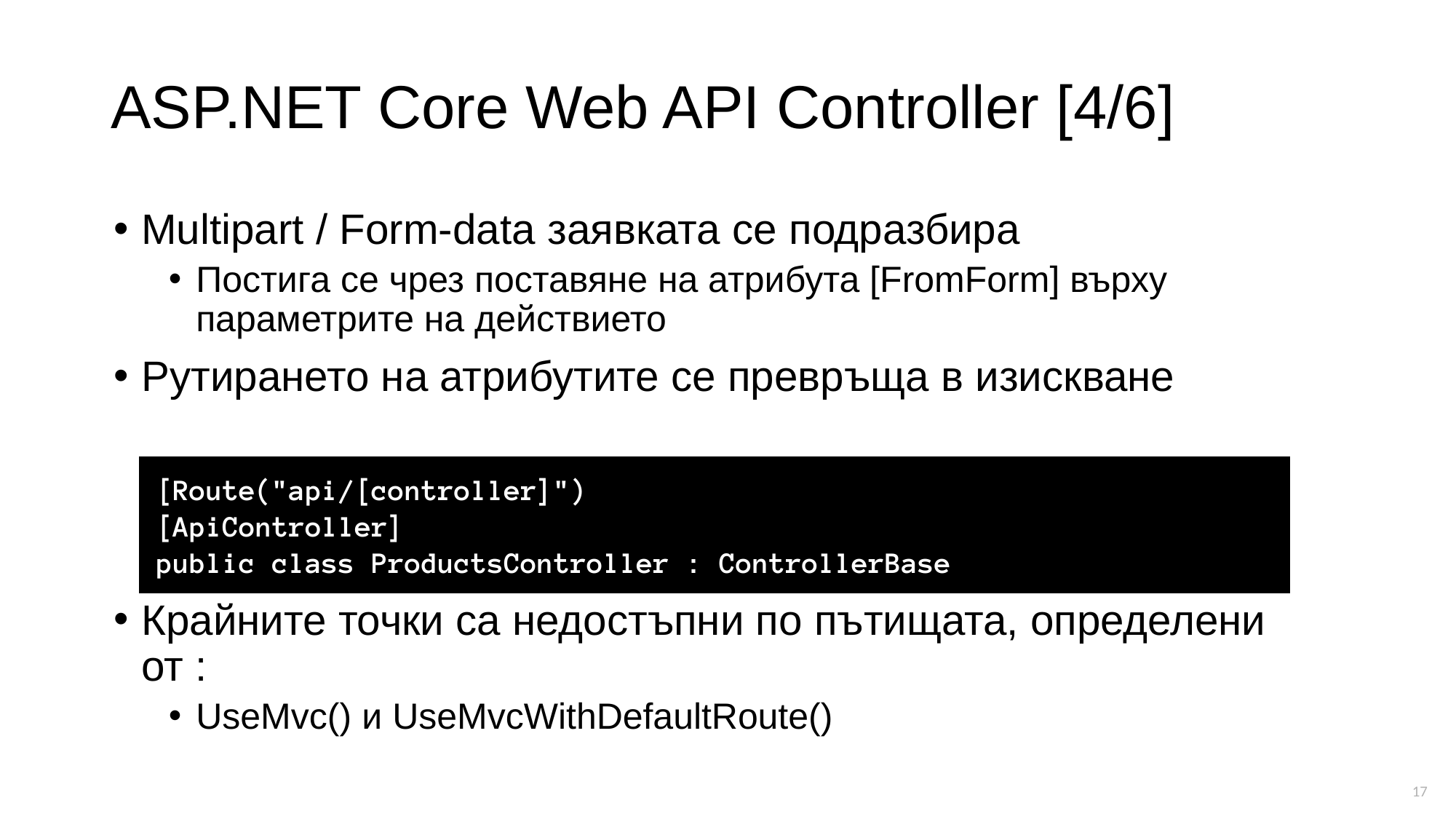

# ASP.NET Core Web API Controller [4/6]
Multipart / Form-data заявката се подразбира
Постига се чрез поставяне на атрибута [FromForm] върху параметрите на действието
Рутирането на атрибутите се превръща в изискване

Крайните точки са недостъпни по пътищата, определени от :
UseMvc() и UseMvcWithDefaultRoute()
[Route("api/[controller]")
[ApiController]
public class ProductsController : ControllerBase
17